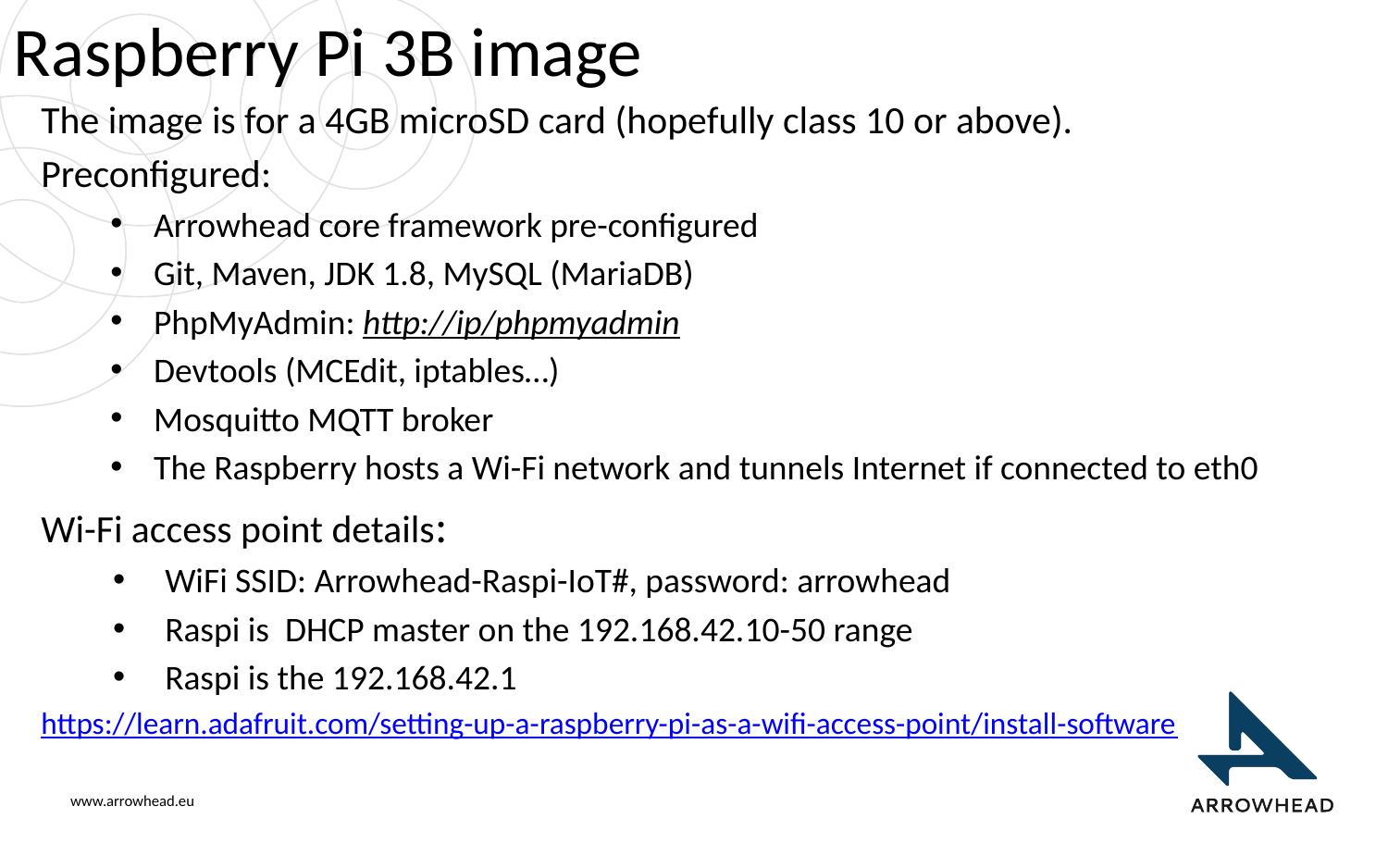

# Raspberry Pi 3B image
The image is for a 4GB microSD card (hopefully class 10 or above).
Preconfigured:
Arrowhead core framework pre-configured
Git, Maven, JDK 1.8, MySQL (MariaDB)
PhpMyAdmin: http://ip/phpmyadmin
Devtools (MCEdit, iptables…)
Mosquitto MQTT broker
The Raspberry hosts a Wi-Fi network and tunnels Internet if connected to eth0
Wi-Fi access point details:
WiFi SSID: Arrowhead-Raspi-IoT#, password: arrowhead
Raspi is  DHCP master on the 192.168.42.10-50 range
Raspi is the 192.168.42.1
https://learn.adafruit.com/setting-up-a-raspberry-pi-as-a-wifi-access-point/install-software